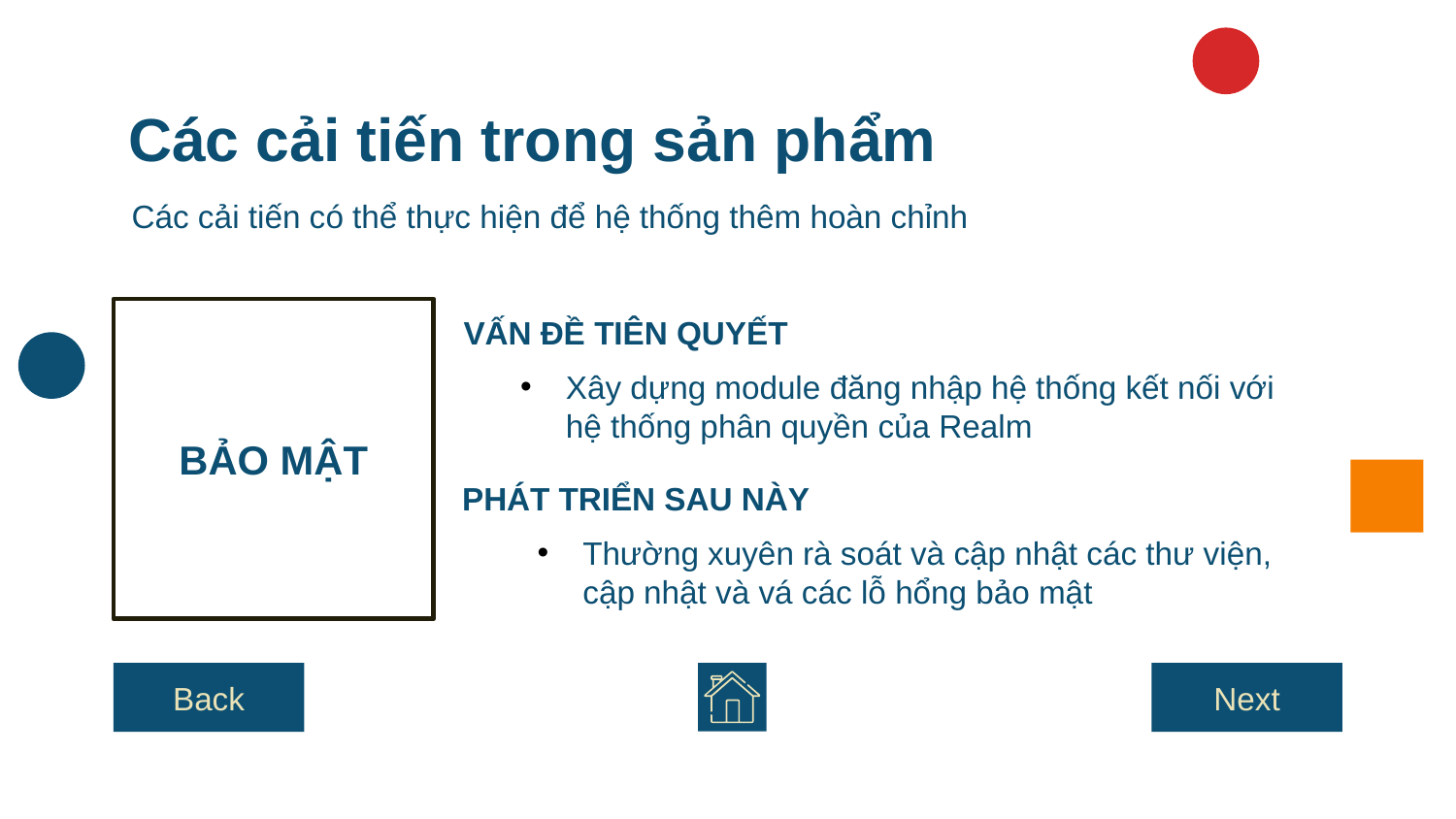

# Các cải tiến trong sản phẩm
Các cải tiến có thể thực hiện để hệ thống thêm hoàn chỉnh
BẢO MẬT
VẤN ĐỀ TIÊN QUYẾT
Xây dựng module đăng nhập hệ thống kết nối với
hệ thống phân quyền của Realm
PHÁT TRIỂN SAU NÀY
Thường xuyên rà soát và cập nhật các thư viện, cập nhật và vá các lỗ hổng bảo mật
Back

Next